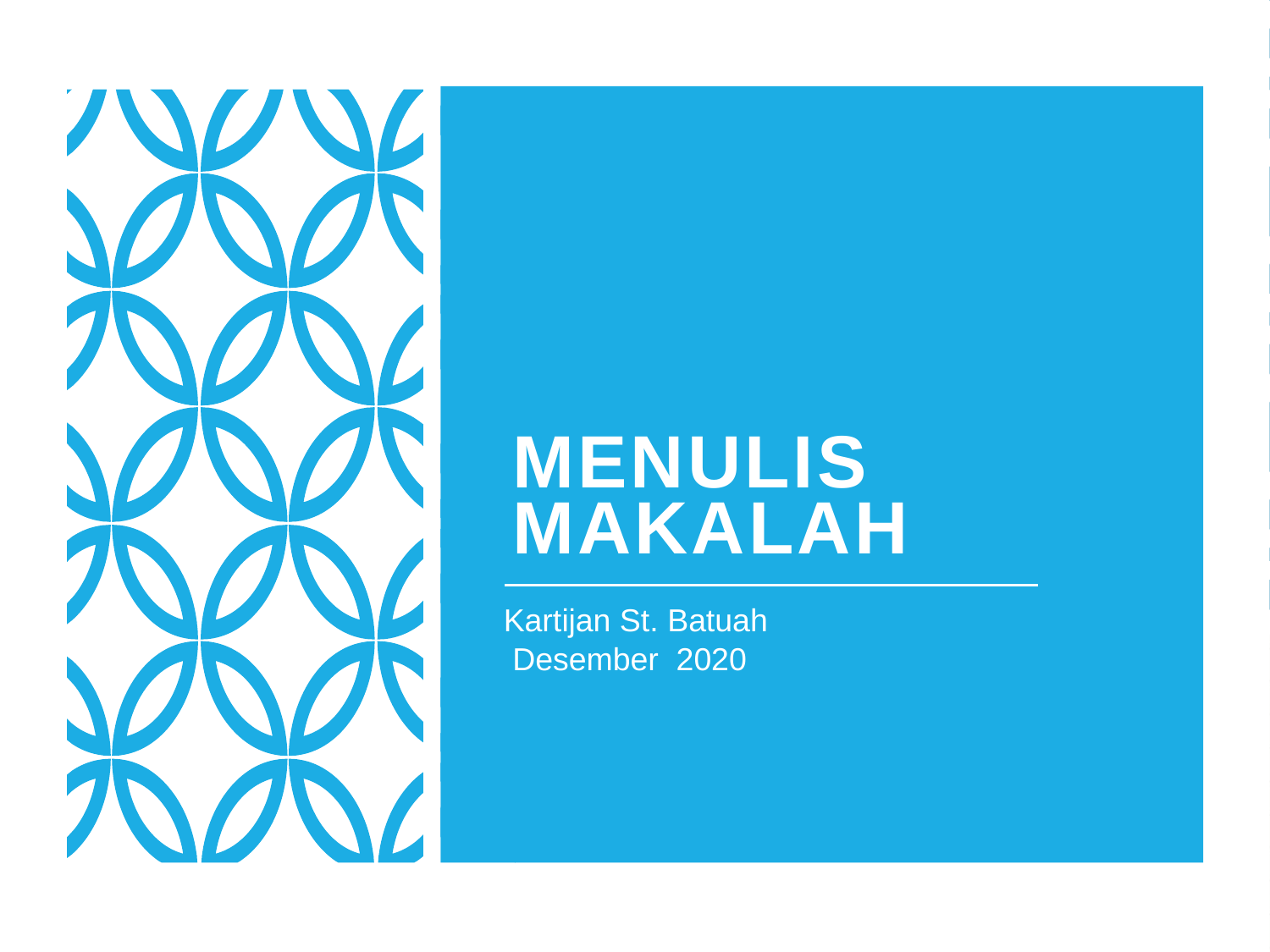

# Menulis makalah

Kartijan St. Batuah
 Desember  2020